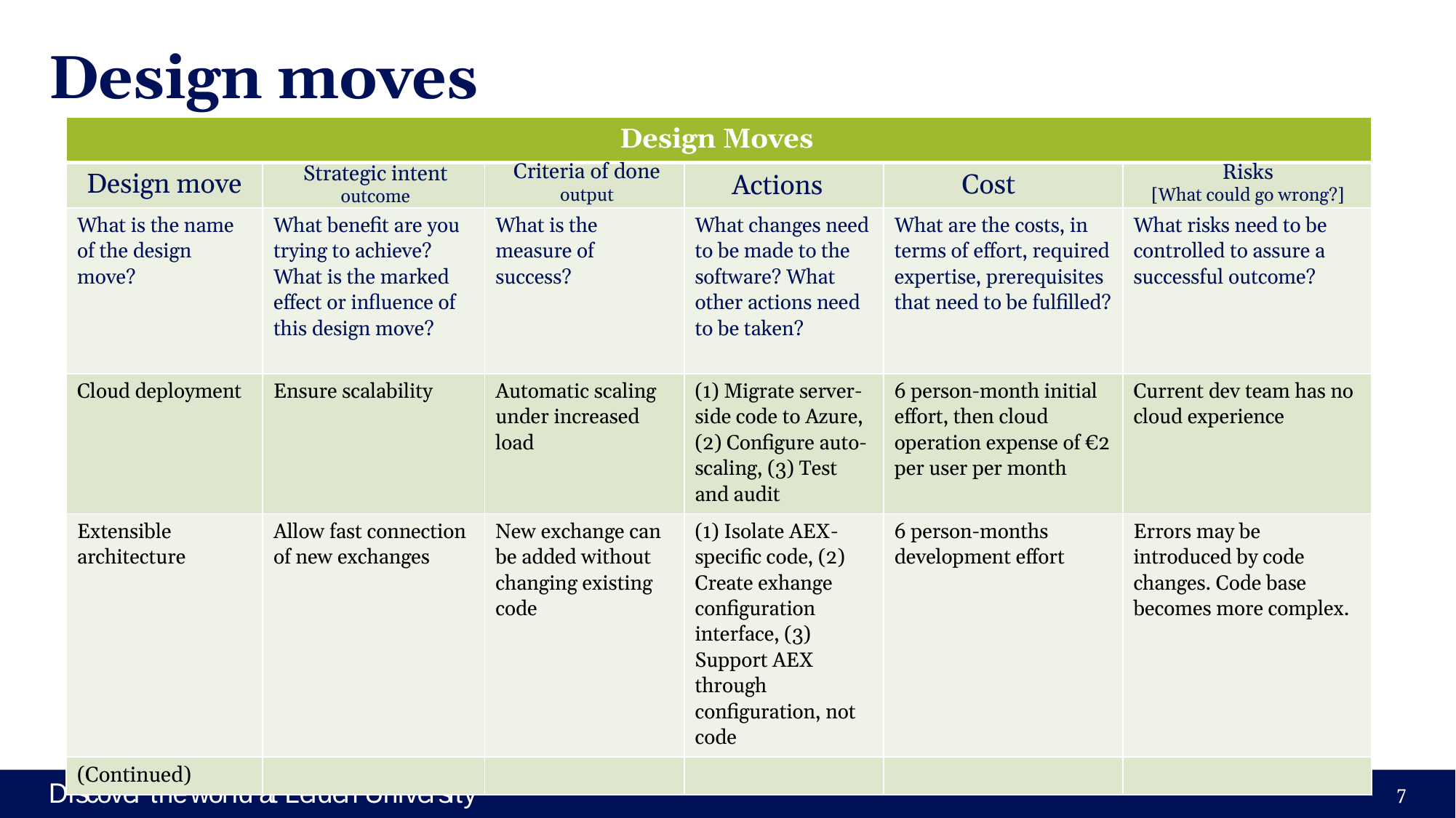

# Design moves
Design Moves

|  |  |  |  |  |  |
| --- | --- | --- | --- | --- | --- |
| Design move |  |  |  |  |  |
| What is the name of the design move? | What benefit are you trying to achieve? What is the marked effect or influence of this design move? | What is the measure of success? | What changes need to be made to the software? What other actions need to be taken? | What are the costs, in terms of effort, required expertise, prerequisites that need to be fulfilled? | What risks need to be controlled to assure a successful outcome? |
| Cloud deployment | Ensure scalability | Automatic scaling under increased load | (1) Migrate server-side code to Azure, (2) Configure auto-scaling, (3) Test and audit | 6 person-month initial effort, then cloud operation expense of €2 per user per month | Current dev team has no cloud experience |
| Extensible architecture | Allow fast connection of new exchanges | New exchange can be added without changing existing code | (1) Isolate AEX-specific code, (2) Create exhange configuration interface, (3) Support AEX through configuration, not code | 6 person-months development effort | Errors may be introduced by code changes. Code base becomes more complex. |
| (Continued) |  |  |  |  |  |
Criteria of done output

Risks
[What could go wrong?]

Strategic intent outcome

Cost
Actions

7